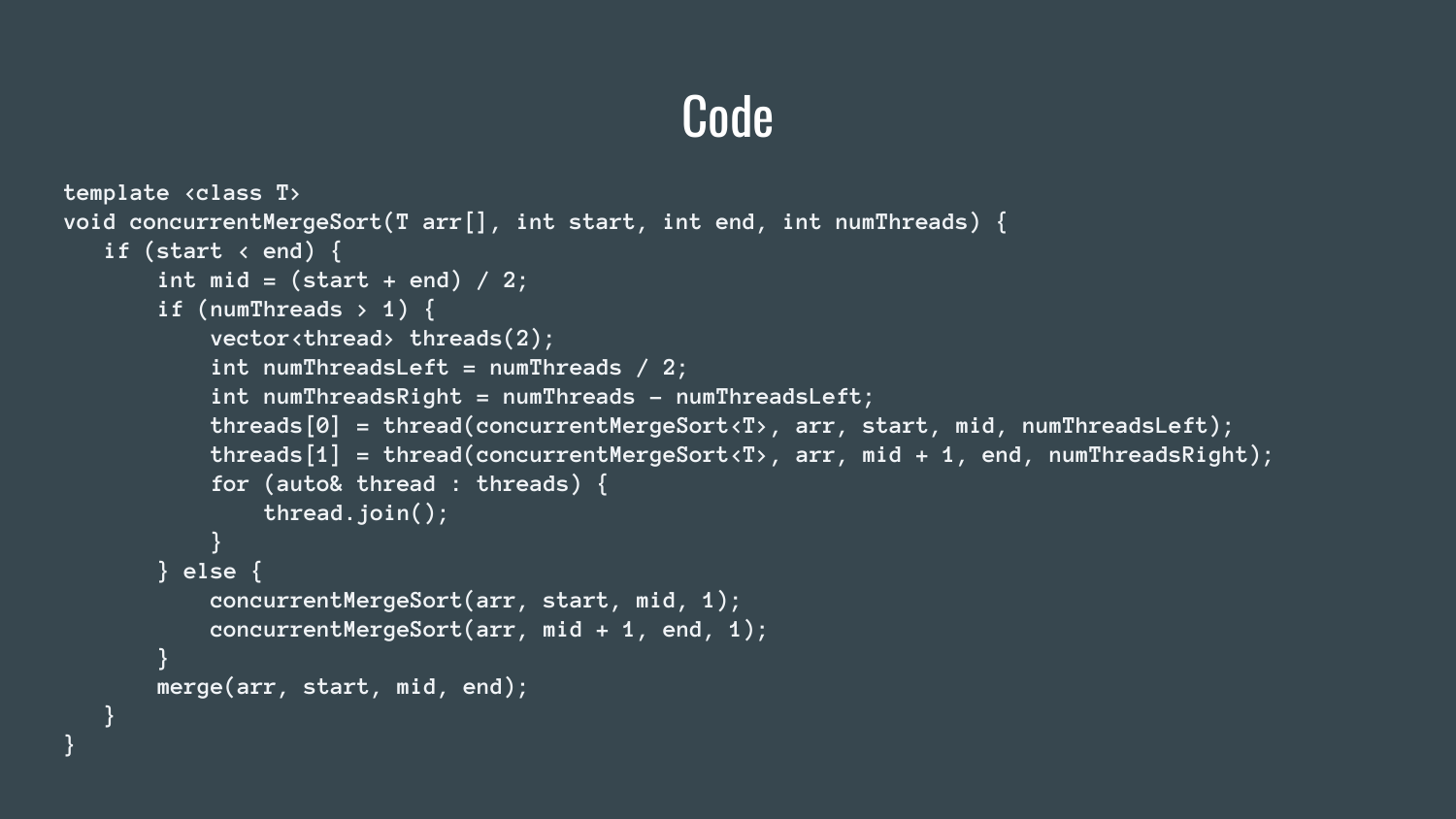

# Code
template <class T>
void concurrentMergeSort(T arr[], int start, int end, int numThreads) {
   if (start < end) {
       int mid = (start + end) / 2;
       if (numThreads > 1) {
           vector<thread> threads(2);
           int numThreadsLeft = numThreads / 2;
           int numThreadsRight = numThreads - numThreadsLeft;
           threads[0] = thread(concurrentMergeSort<T>, arr, start, mid, numThreadsLeft);
           threads[1] = thread(concurrentMergeSort<T>, arr, mid + 1, end, numThreadsRight);
           for (auto& thread : threads) {
               thread.join();
           }
       } else {
           concurrentMergeSort(arr, start, mid, 1);
           concurrentMergeSort(arr, mid + 1, end, 1);
       }
       merge(arr, start, mid, end);
   }
}